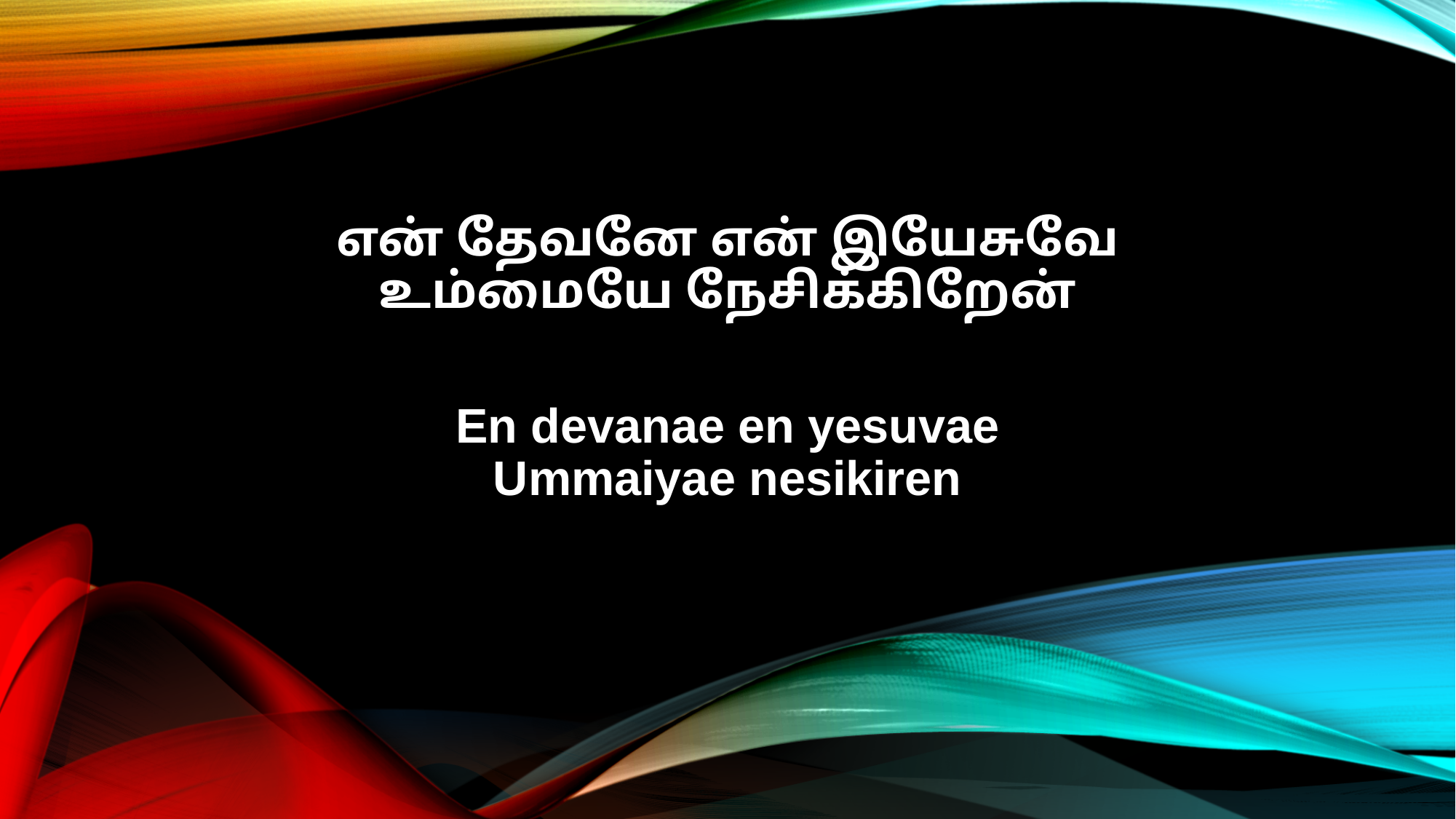

என் தேவனே என் இயேசுவே
உம்மையே நேசிக்கிறேன்

En devanae en yesuvae
Ummaiyae nesikiren